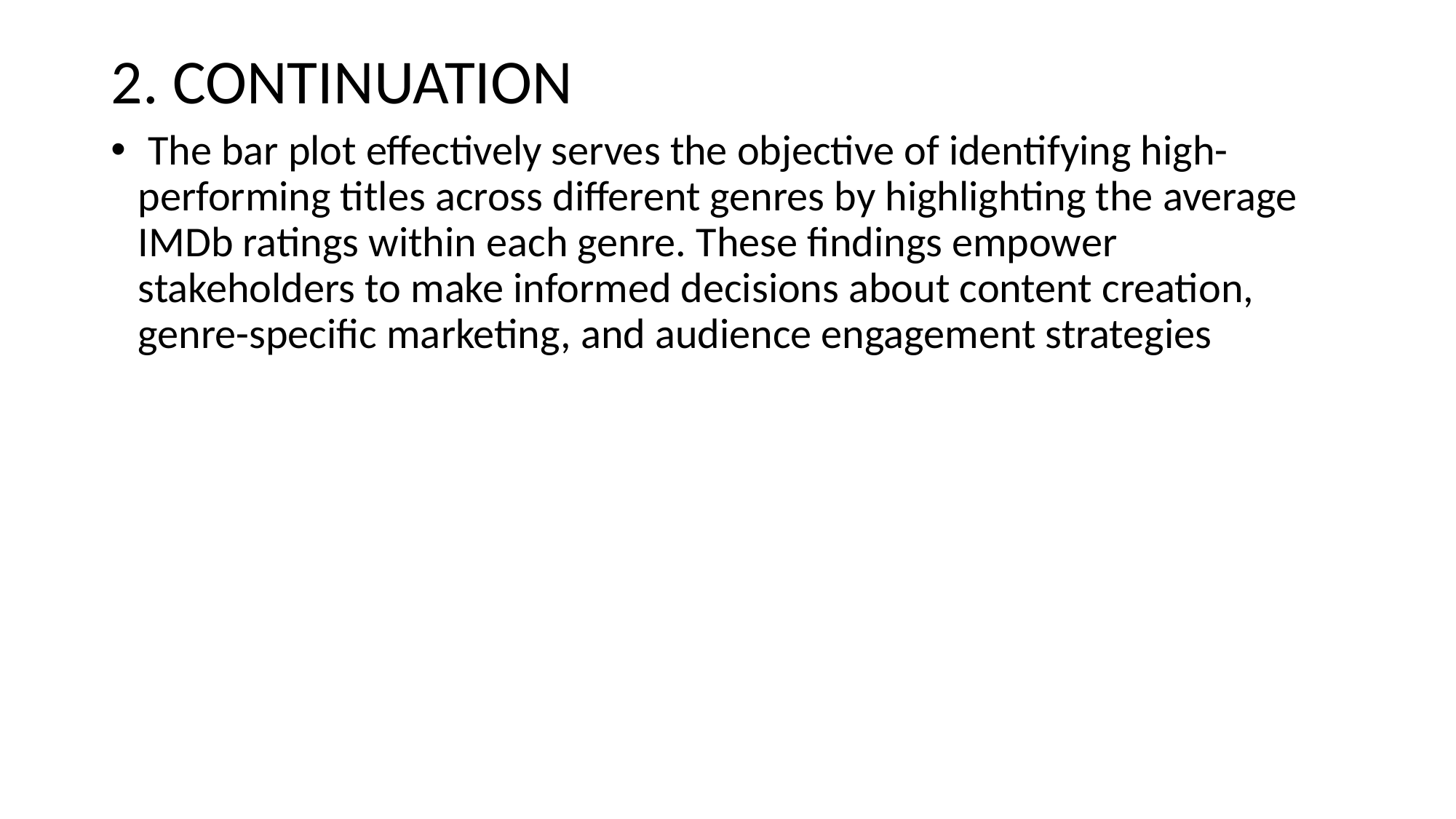

# 2. CONTINUATION
 The bar plot effectively serves the objective of identifying high-performing titles across different genres by highlighting the average IMDb ratings within each genre. These findings empower stakeholders to make informed decisions about content creation, genre-specific marketing, and audience engagement strategies